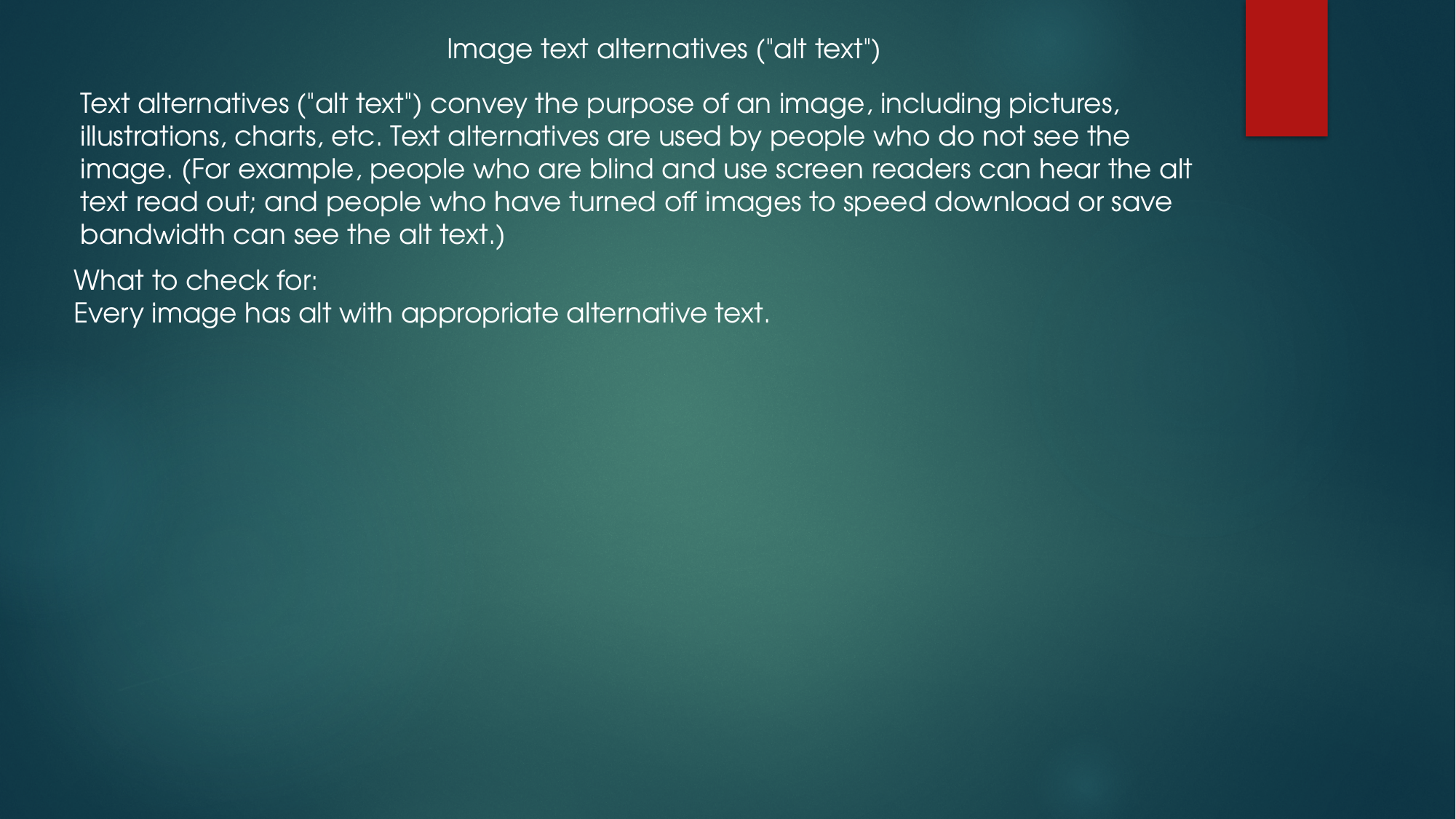

Image text alternatives ("alt text")
Text alternatives ("alt text") convey the purpose of an image, including pictures, illustrations, charts, etc. Text alternatives are used by people who do not see the image. (For example, people who are blind and use screen readers can hear the alt text read out; and people who have turned off images to speed download or save bandwidth can see the alt text.)
What to check for:
Every image has alt with appropriate alternative text.